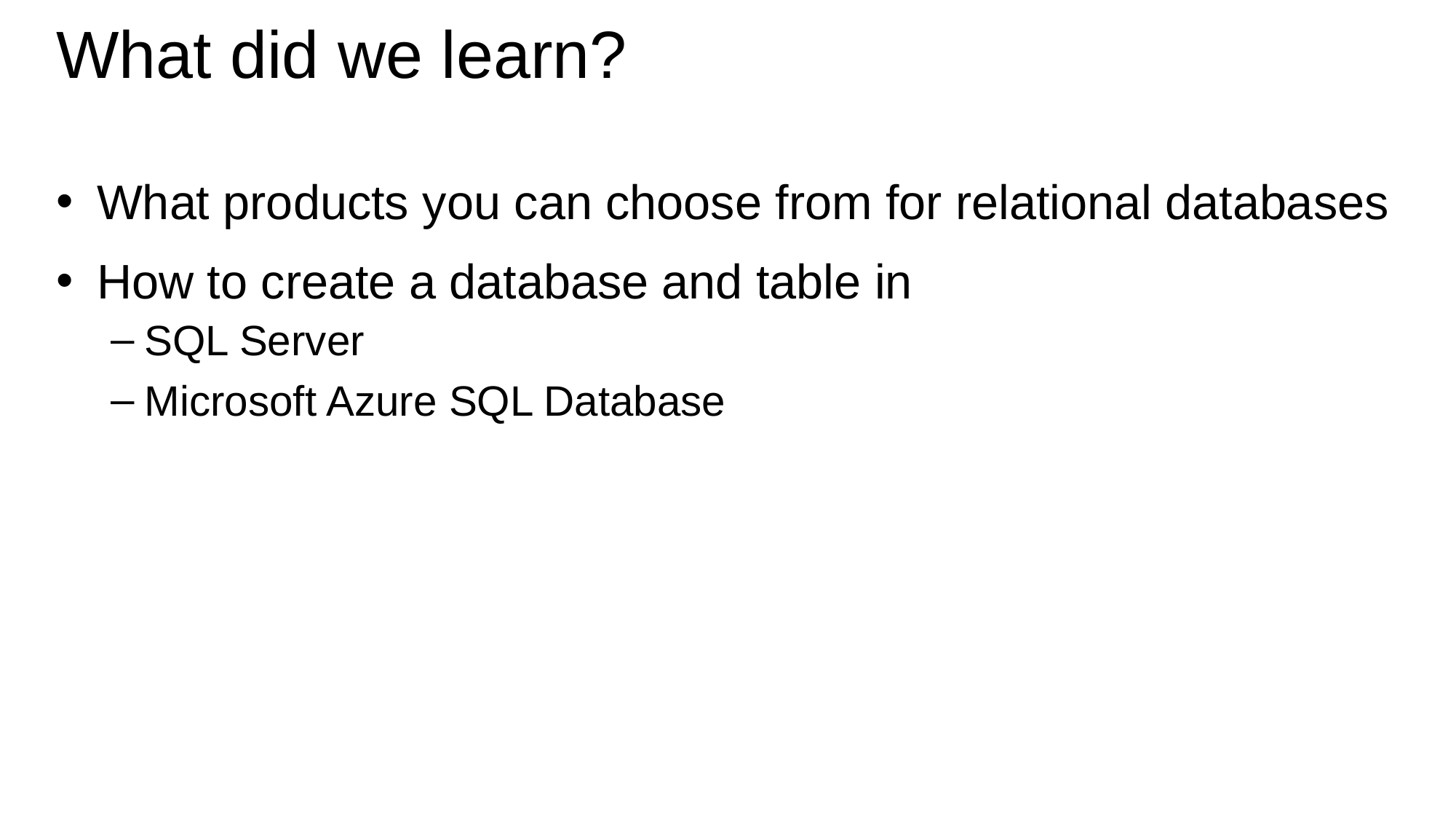

# What did we learn?
What products you can choose from for relational databases
How to create a database and table in
SQL Server
Microsoft Azure SQL Database